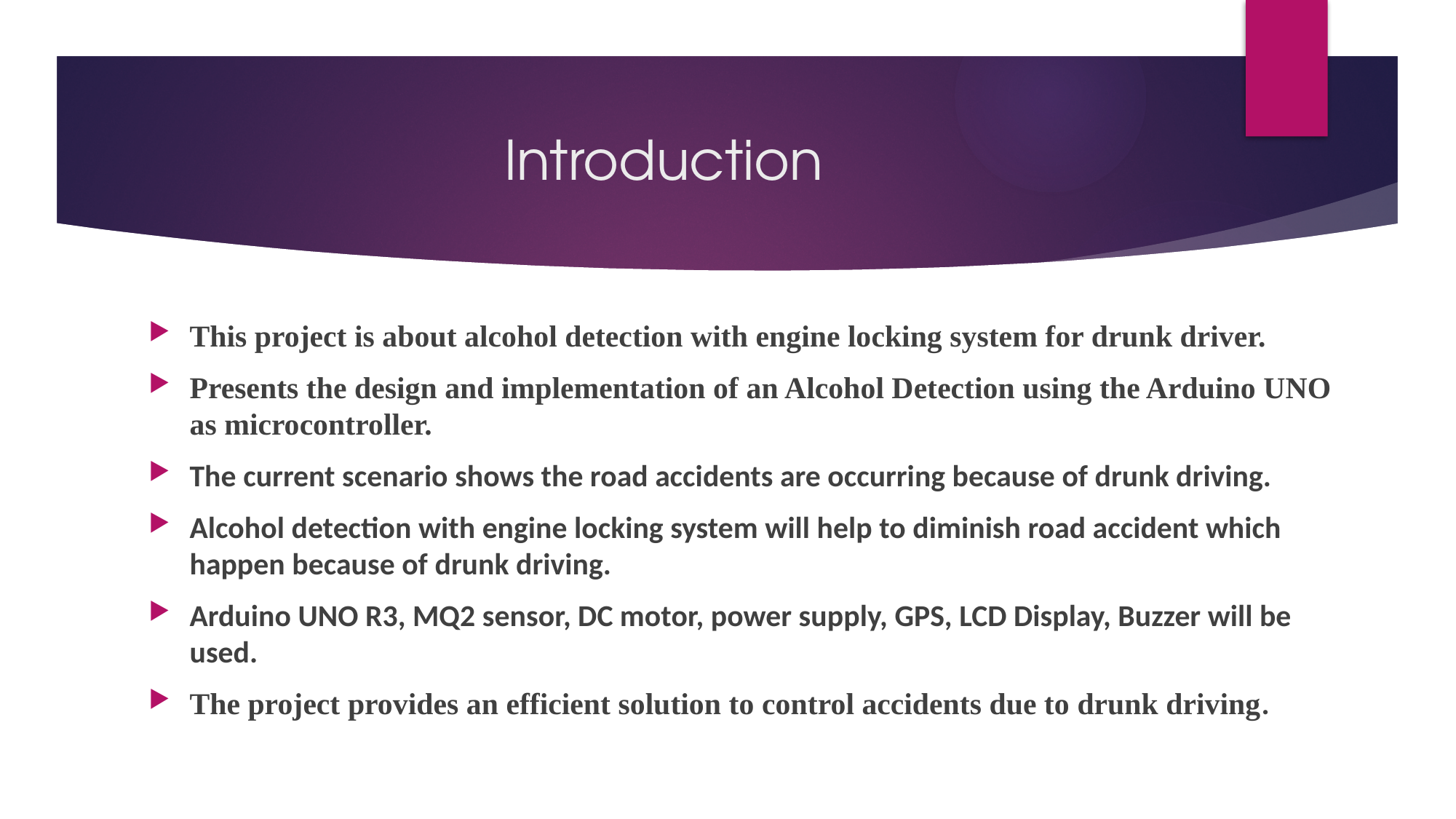

# Introduction
This project is about alcohol detection with engine locking system for drunk driver.
Presents the design and implementation of an Alcohol Detection using the Arduino UNO as microcontroller.
The current scenario shows the road accidents are occurring because of drunk driving.
Alcohol detection with engine locking system will help to diminish road accident which happen because of drunk driving.
Arduino UNO R3, MQ2 sensor, DC motor, power supply, GPS, LCD Display, Buzzer will be used.
The project provides an efficient solution to control accidents due to drunk driving.